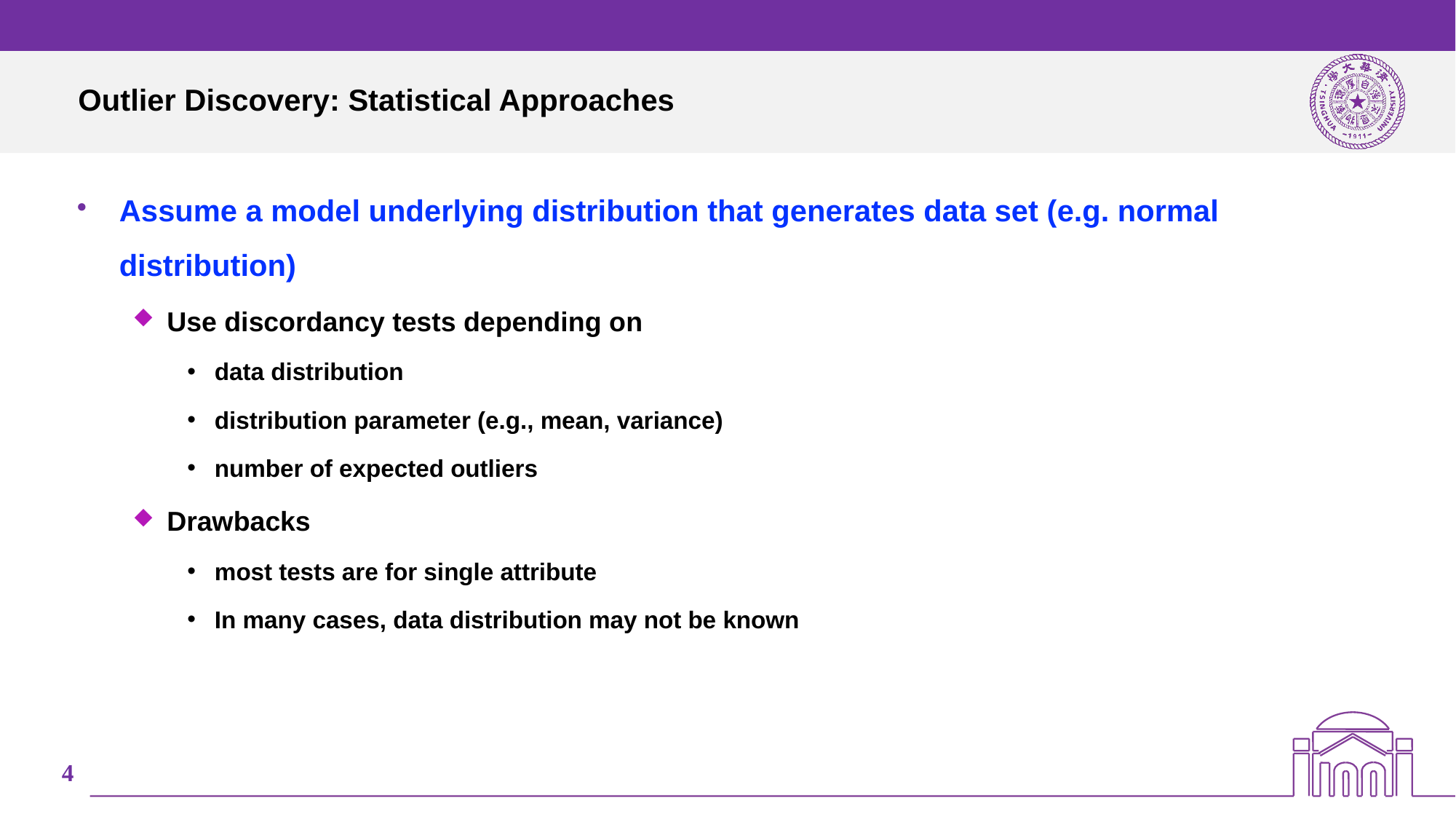

# Outlier Discovery: Statistical Approaches
Assume a model underlying distribution that generates data set (e.g. normal distribution)
Use discordancy tests depending on
data distribution
distribution parameter (e.g., mean, variance)
number of expected outliers
Drawbacks
most tests are for single attribute
In many cases, data distribution may not be known